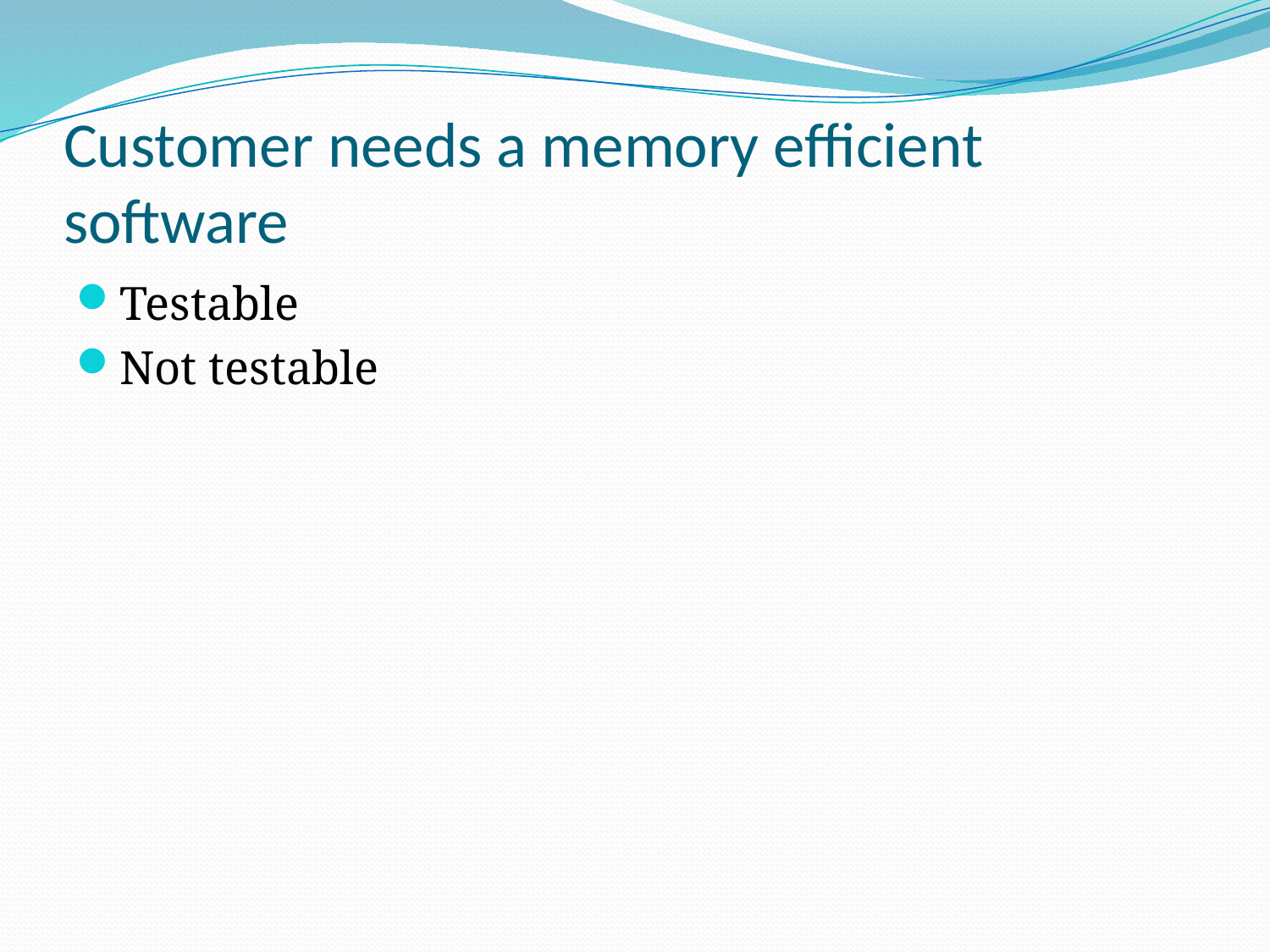

# Customer needs a memory efficient software
Testable
Not testable